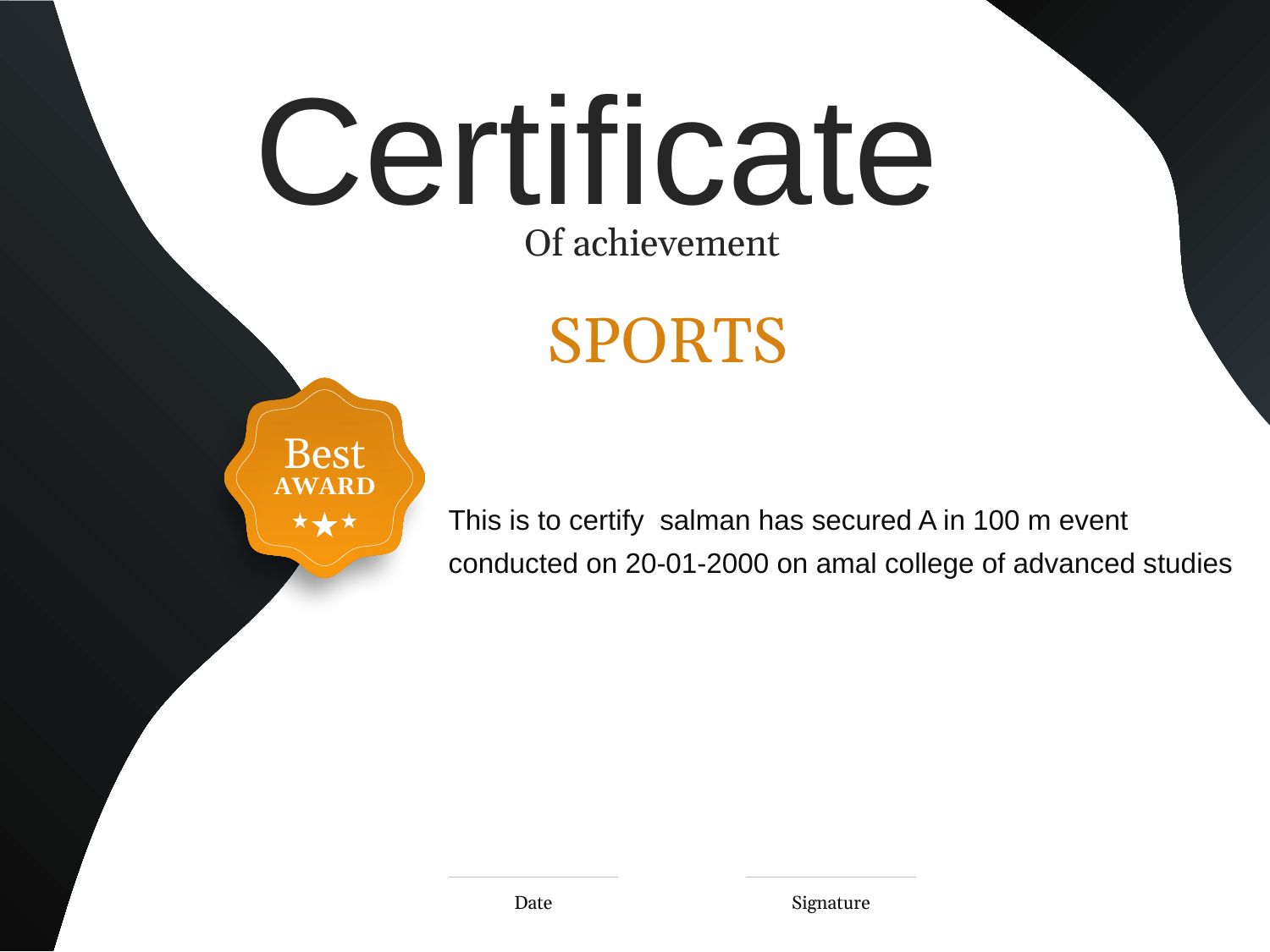

Certificate
Of achievement
SPORTS

Best
AWARD

This is to certify  salman has secured A in 100 m event conducted on 20-01-2000 on amal college of advanced studies
Date
Signature